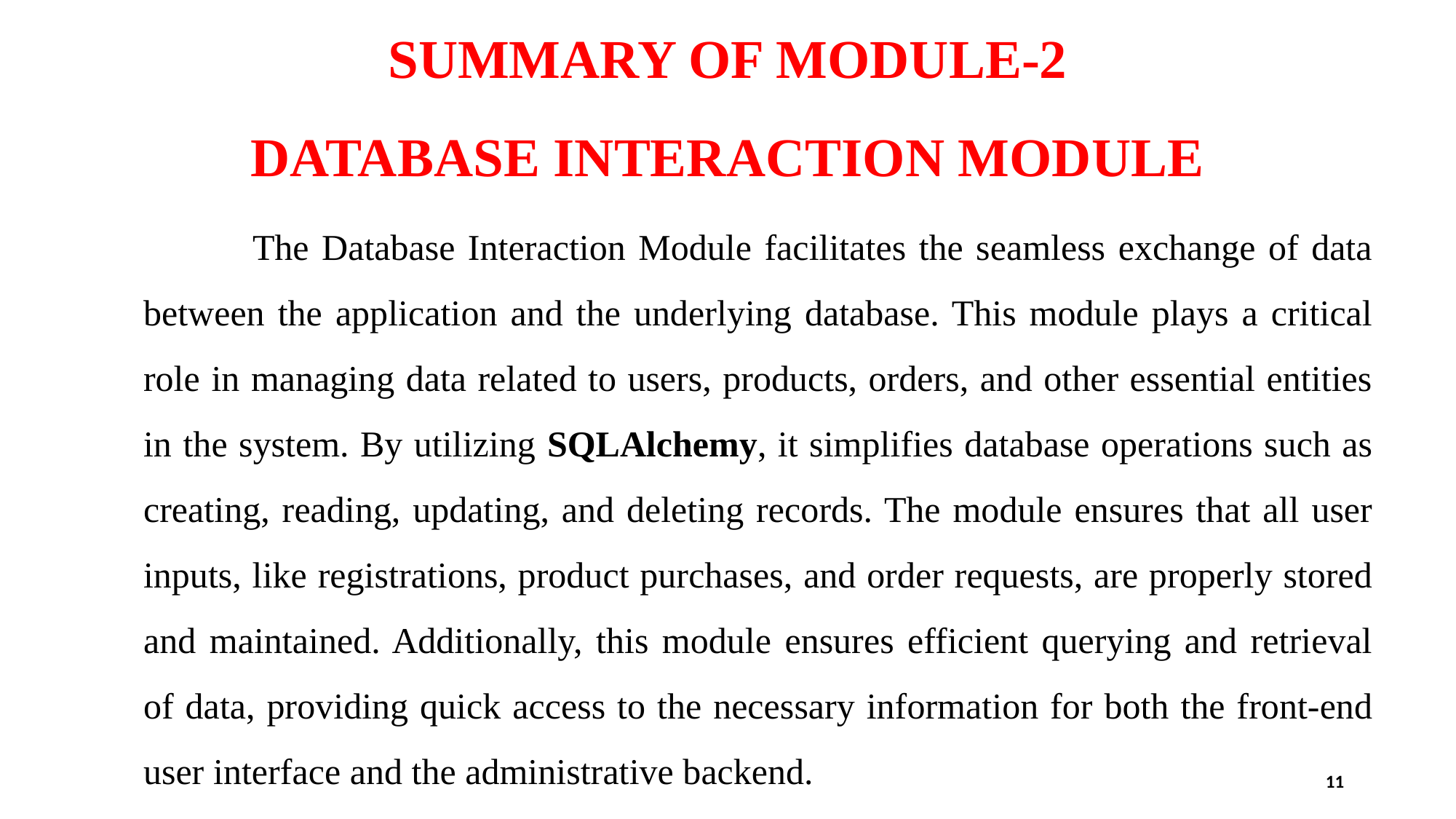

# SUMMARY OF MODULE-2 DATABASE INTERACTION MODULE
		The Database Interaction Module facilitates the seamless exchange of data between the application and the underlying database. This module plays a critical role in managing data related to users, products, orders, and other essential entities in the system. By utilizing SQLAlchemy, it simplifies database operations such as creating, reading, updating, and deleting records. The module ensures that all user inputs, like registrations, product purchases, and order requests, are properly stored and maintained. Additionally, this module ensures efficient querying and retrieval of data, providing quick access to the necessary information for both the front-end user interface and the administrative backend.
11